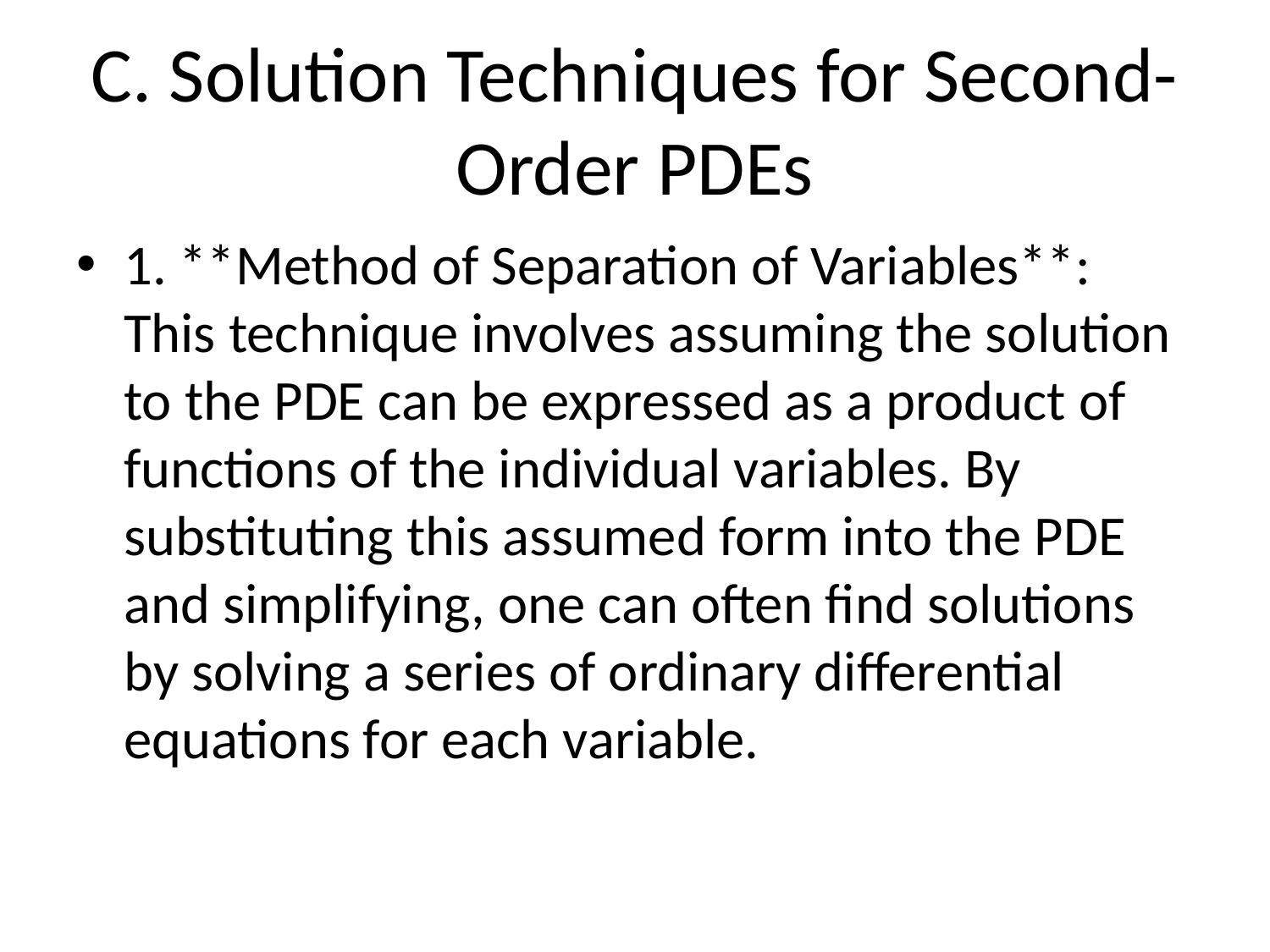

# C. Solution Techniques for Second-Order PDEs
1. **Method of Separation of Variables**: This technique involves assuming the solution to the PDE can be expressed as a product of functions of the individual variables. By substituting this assumed form into the PDE and simplifying, one can often find solutions by solving a series of ordinary differential equations for each variable.